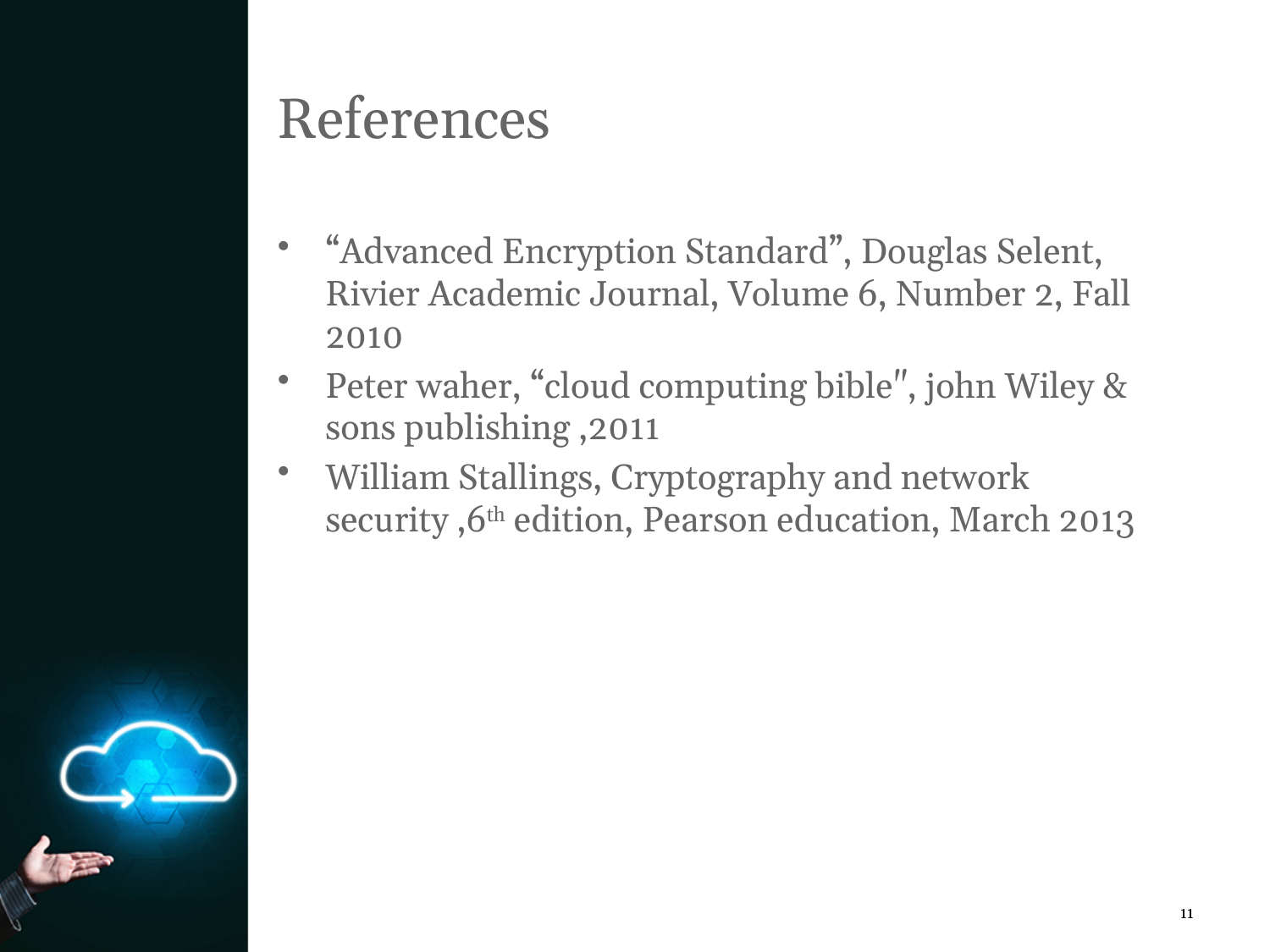

# References
“Advanced Encryption Standard”, Douglas Selent, Rivier Academic Journal, Volume 6, Number 2, Fall 2010
Peter waher, “cloud computing bible", john Wiley & sons publishing ,2011
William Stallings, Cryptography and network      security ,6th edition, Pearson education, March 2013
11